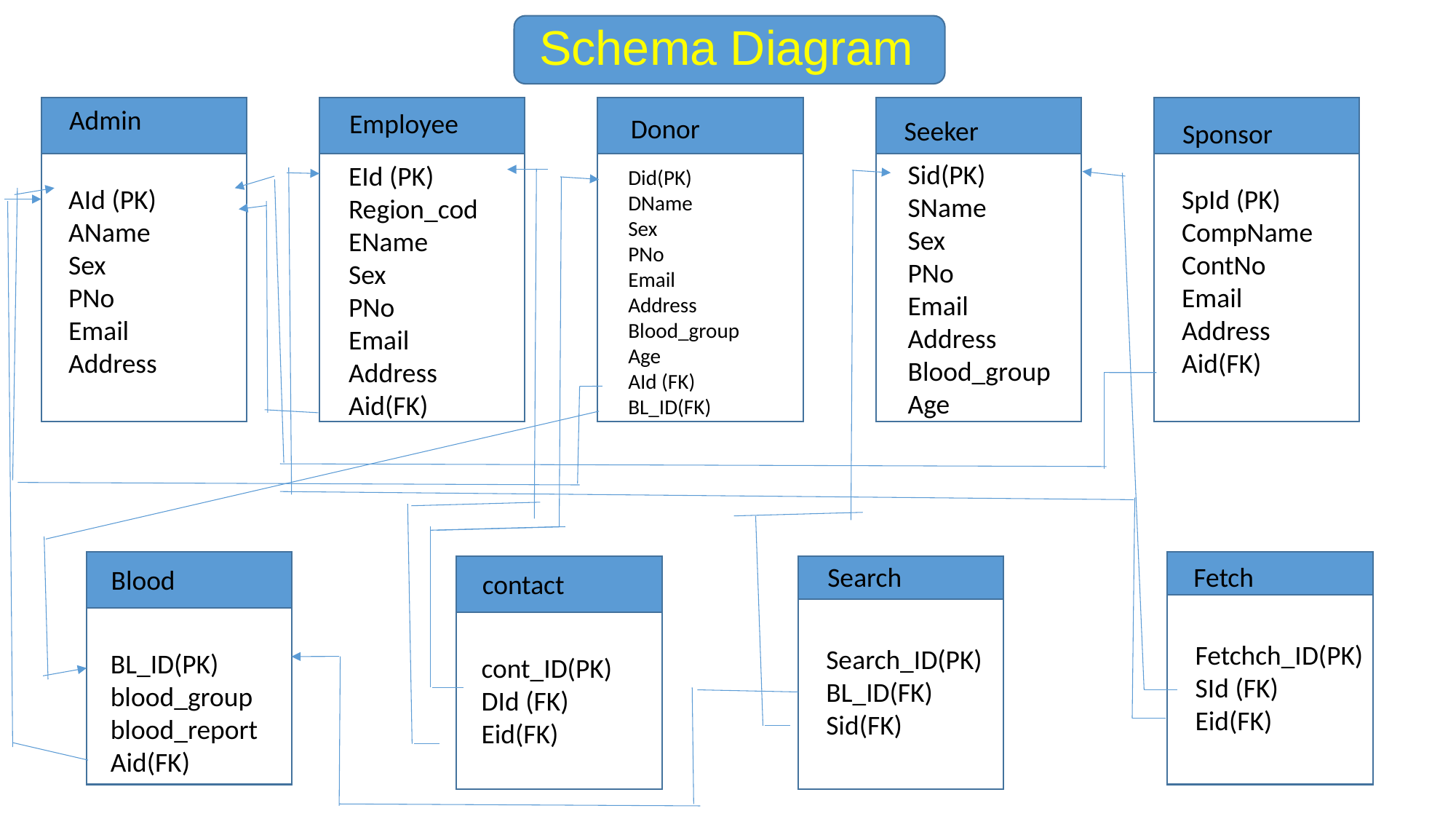

Schema Diagram

Admin

Employee
Donor
Seeker
Sponsor
Sid(PK)
SName
Sex
PNo
Email
Address
Blood_group
Age
EId (PK)
Region_cod
EName
Sex
PNo
Email
Address
Aid(FK)
Did(PK)
DName
Sex
PNo
Email
Address
Blood_group
Age
AId (FK)
BL_ID(FK)
AId (PK)
AName
Sex
PNo
Email
Address
SpId (PK)
CompName
ContNo
Email
Address
Aid(FK)

BL_ID(PK)
blood_group
blood_report
Aid(FK)

Search
Fetch

Blood
contact
Fetchch_ID(PK)
SId (FK)
Eid(FK)
Search_ID(PK)
BL_ID(FK)
Sid(FK)
cont_ID(PK)
DId (FK)
Eid(FK)